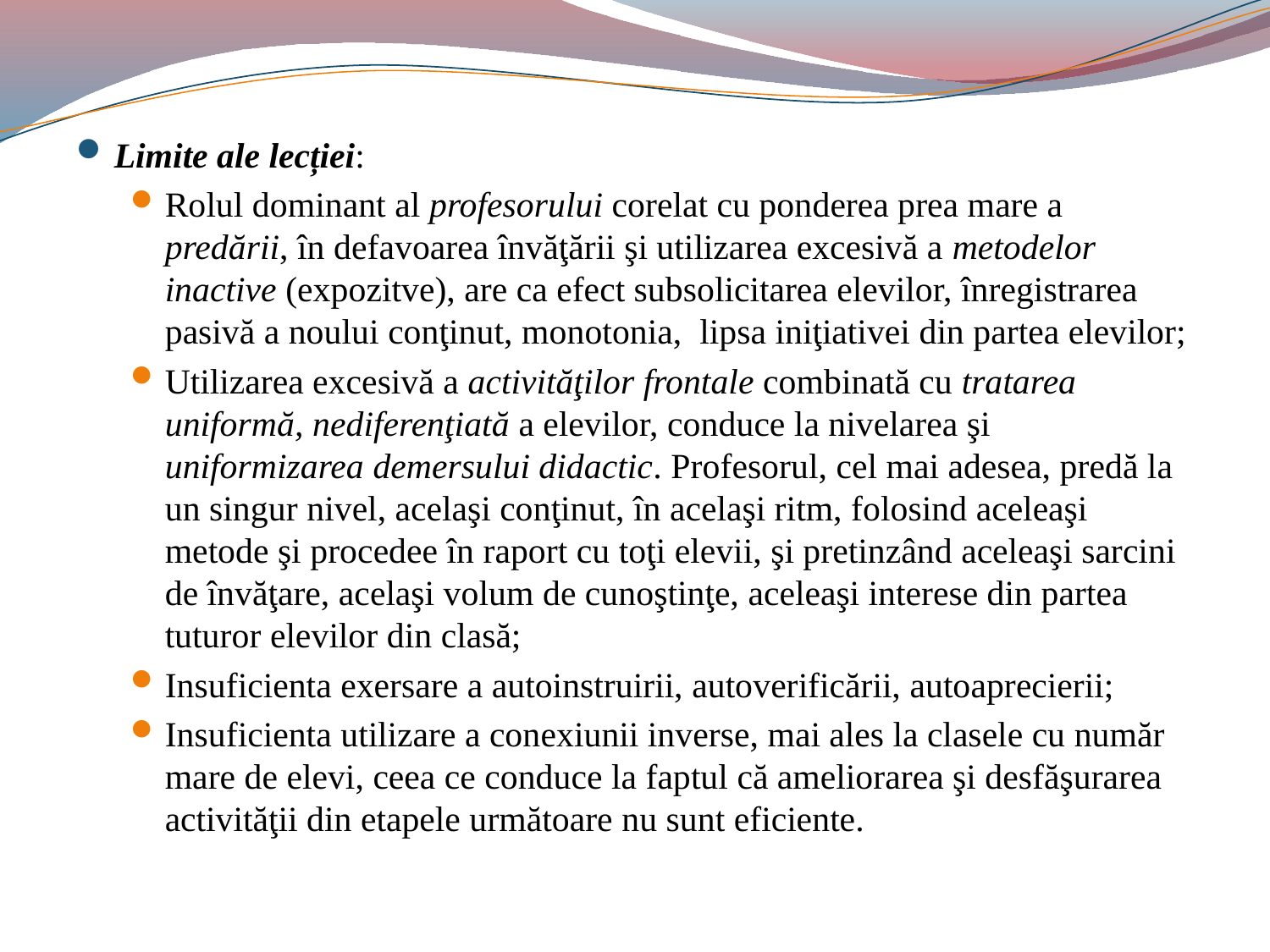

#
Limite ale lecției:
Rolul dominant al profesorului corelat cu ponderea prea mare a predării, în defavoarea învăţării şi utilizarea excesivă a metodelor inactive (expozitve), are ca efect subsolicitarea elevilor, înregistrarea pasivă a noului conţinut, monotonia,  lipsa iniţiativei din partea elevilor;
Utilizarea excesivă a activităţilor frontale combinată cu tratarea uniformă, nediferenţiată a elevilor, conduce la nivelarea şi uniformizarea demersului didactic. Profesorul, cel mai adesea, predă la un singur nivel, acelaşi conţinut, în acelaşi ritm, folosind aceleaşi metode şi procedee în raport cu toţi elevii, şi pretinzând aceleaşi sarcini de învăţare, acelaşi volum de cunoştinţe, aceleaşi interese din partea tuturor elevilor din clasă;
Insuficienta exersare a autoinstruirii, autoverificării, autoaprecierii;
Insuficienta utilizare a conexiunii inverse, mai ales la clasele cu număr mare de elevi, ceea ce conduce la faptul că ameliorarea şi desfăşurarea activităţii din etapele următoare nu sunt eficiente.